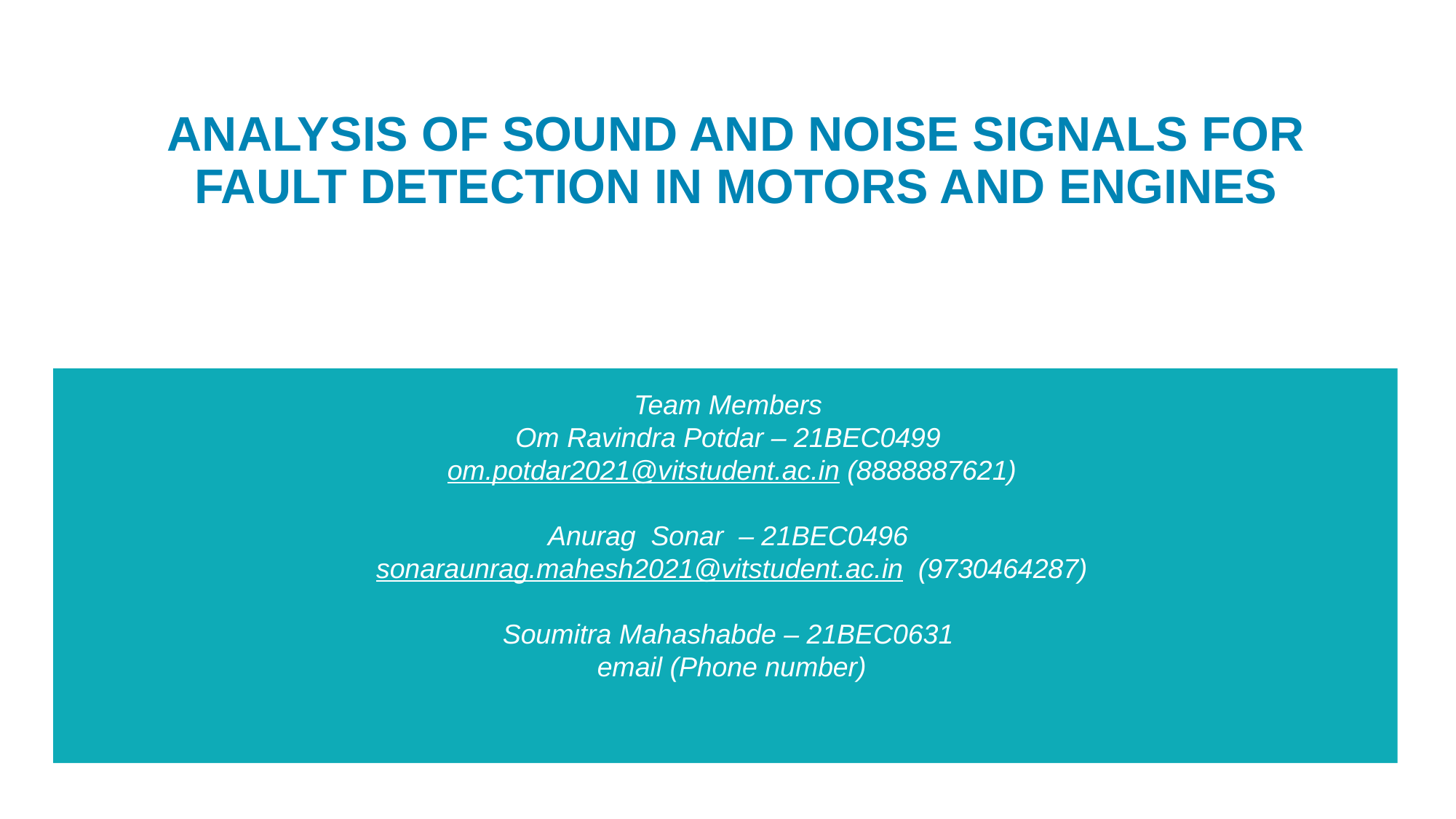

# Analysis of sound and noise signals for fault detection in motors and engines
Team Members
Om Ravindra Potdar – 21BEC0499
om.potdar2021@vitstudent.ac.in (8888887621)
Anurag  Sonar  – 21BEC0496
sonaraunrag.mahesh2021@vitstudent.ac.in  (9730464287)

Soumitra Mahashabde – 21BEC0631
email (Phone number)